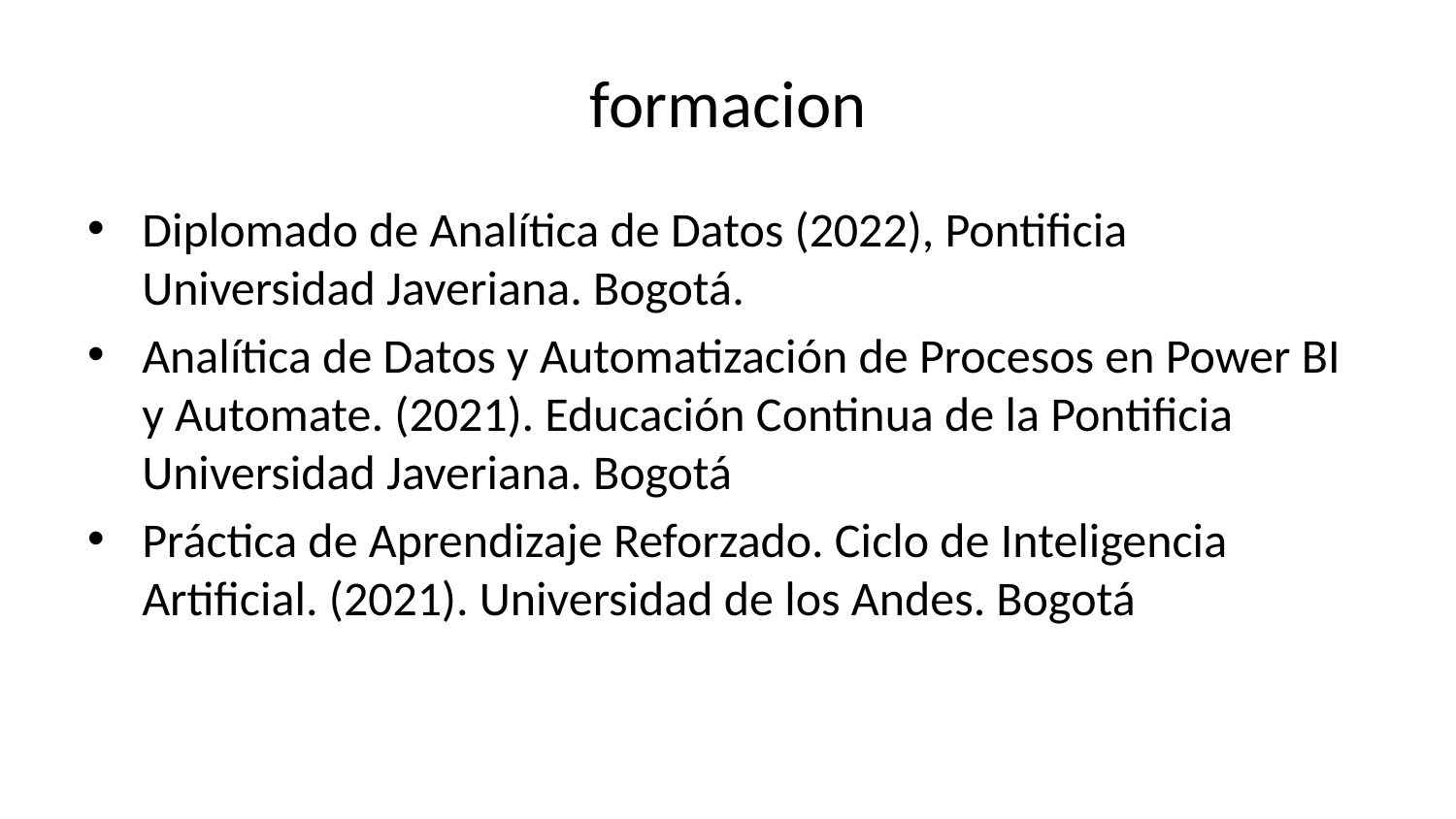

# formacion
Diplomado de Analítica de Datos (2022), Pontificia Universidad Javeriana. Bogotá.
Analítica de Datos y Automatización de Procesos en Power BI y Automate. (2021). Educación Continua de la Pontificia Universidad Javeriana. Bogotá
Práctica de Aprendizaje Reforzado. Ciclo de Inteligencia Artificial. (2021). Universidad de los Andes. Bogotá